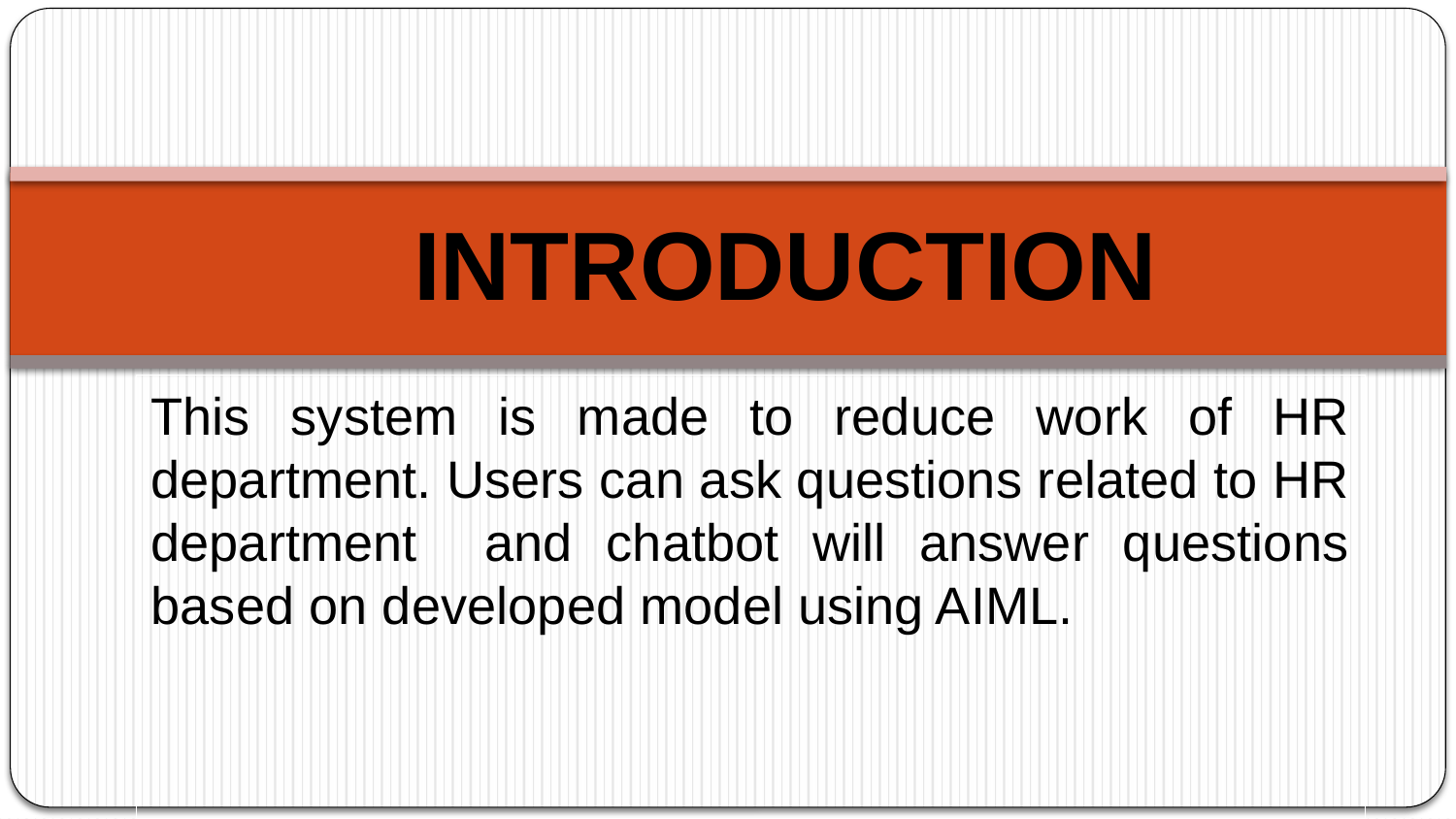

# INTRODUCTION
This system is made to reduce work of HR department. Users can ask questions related to HR department  and chatbot will answer questions based on developed model using AIML.